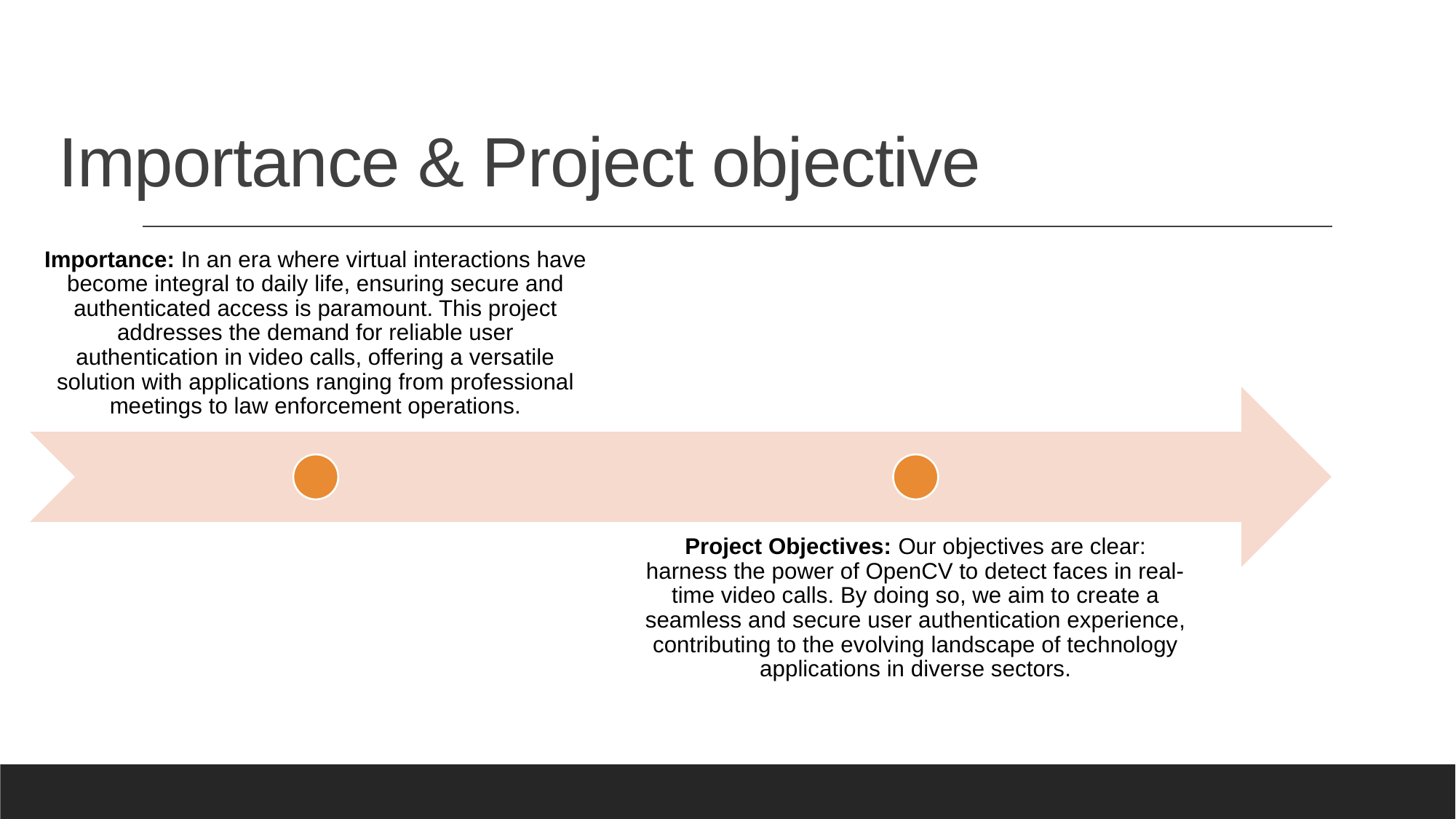

# Importance & Project objective
Importance: In an era where virtual interactions have become integral to daily life, ensuring secure and authenticated access is paramount. This project addresses the demand for reliable user authentication in video calls, offering a versatile solution with applications ranging from professional meetings to law enforcement operations.
Project Objectives: Our objectives are clear: harness the power of OpenCV to detect faces in real-time video calls. By doing so, we aim to create a seamless and secure user authentication experience, contributing to the evolving landscape of technology applications in diverse sectors.